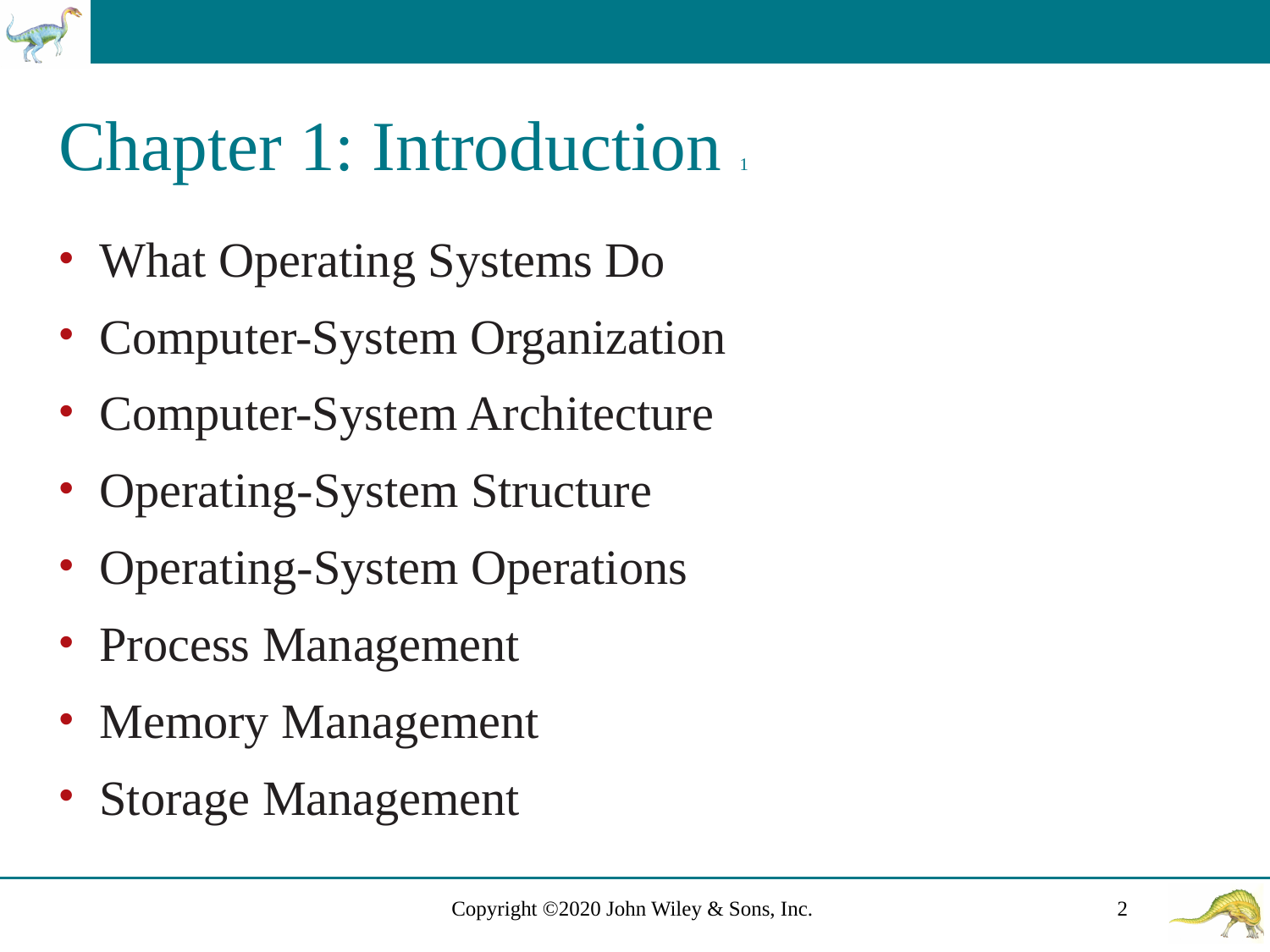

# Chapter 1: Introduction 1
What Operating Systems Do
Computer-System Organization
Computer-System Architecture
Operating-System Structure
Operating-System Operations
Process Management
Memory Management
Storage Management
Copyright ©2020 John Wiley & Sons, Inc.
2